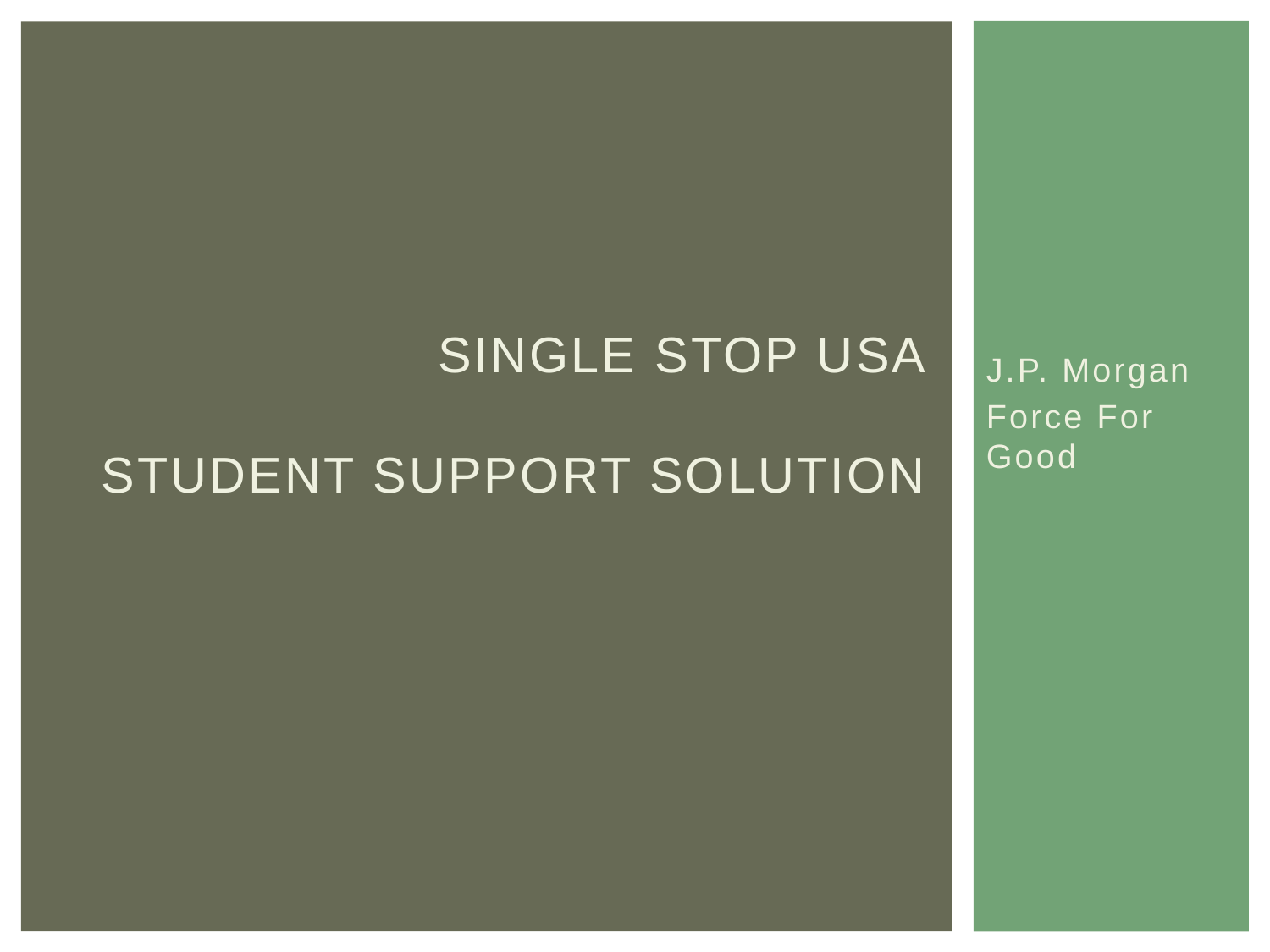

J.P. Morgan
Force For Good
# Single Stop USA Student Support Solution